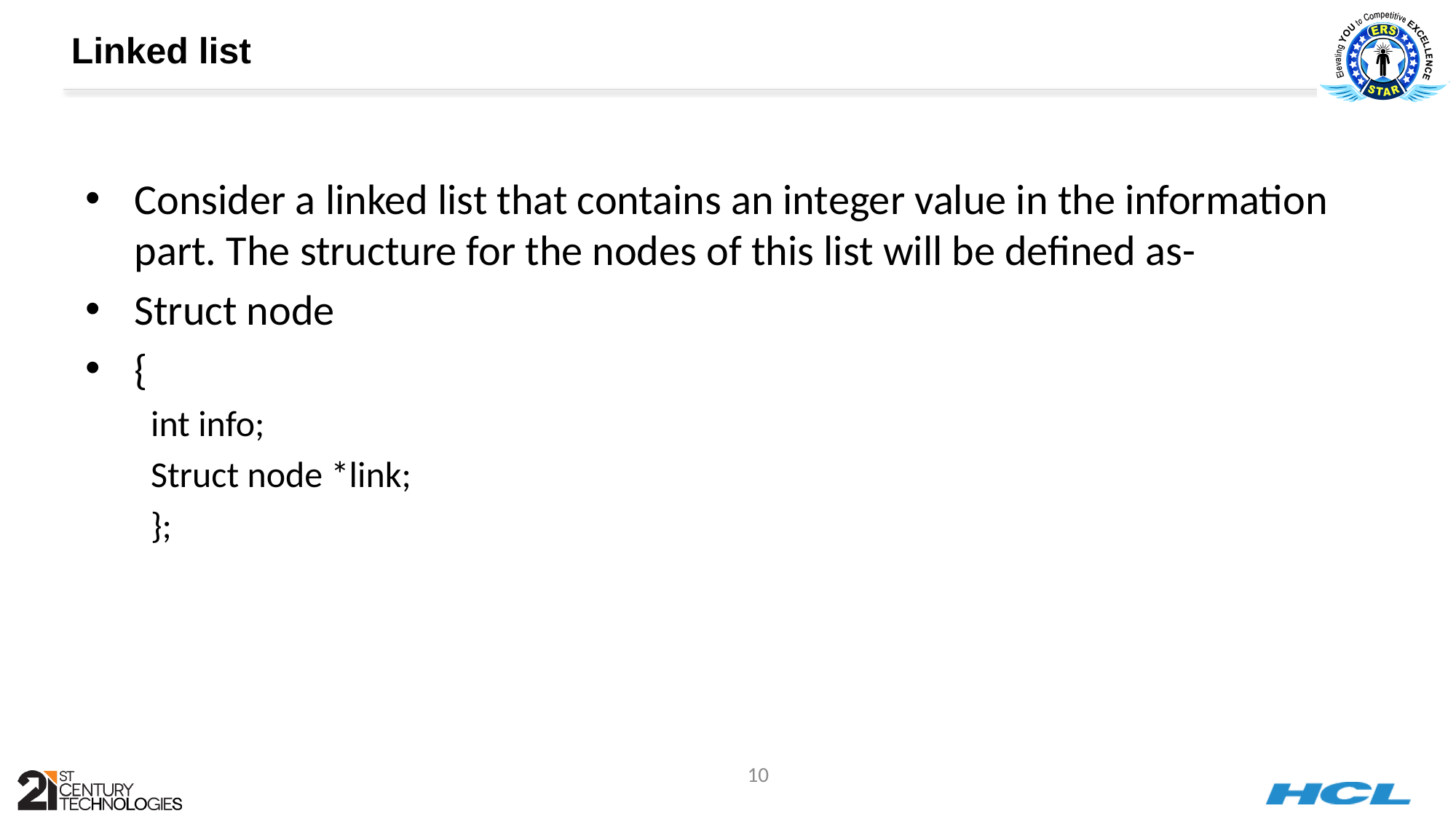

# Linked list
Consider a linked list that contains an integer value in the information part. The structure for the nodes of this list will be defined as-
Struct node
{
int info;
Struct node *link;
};
10